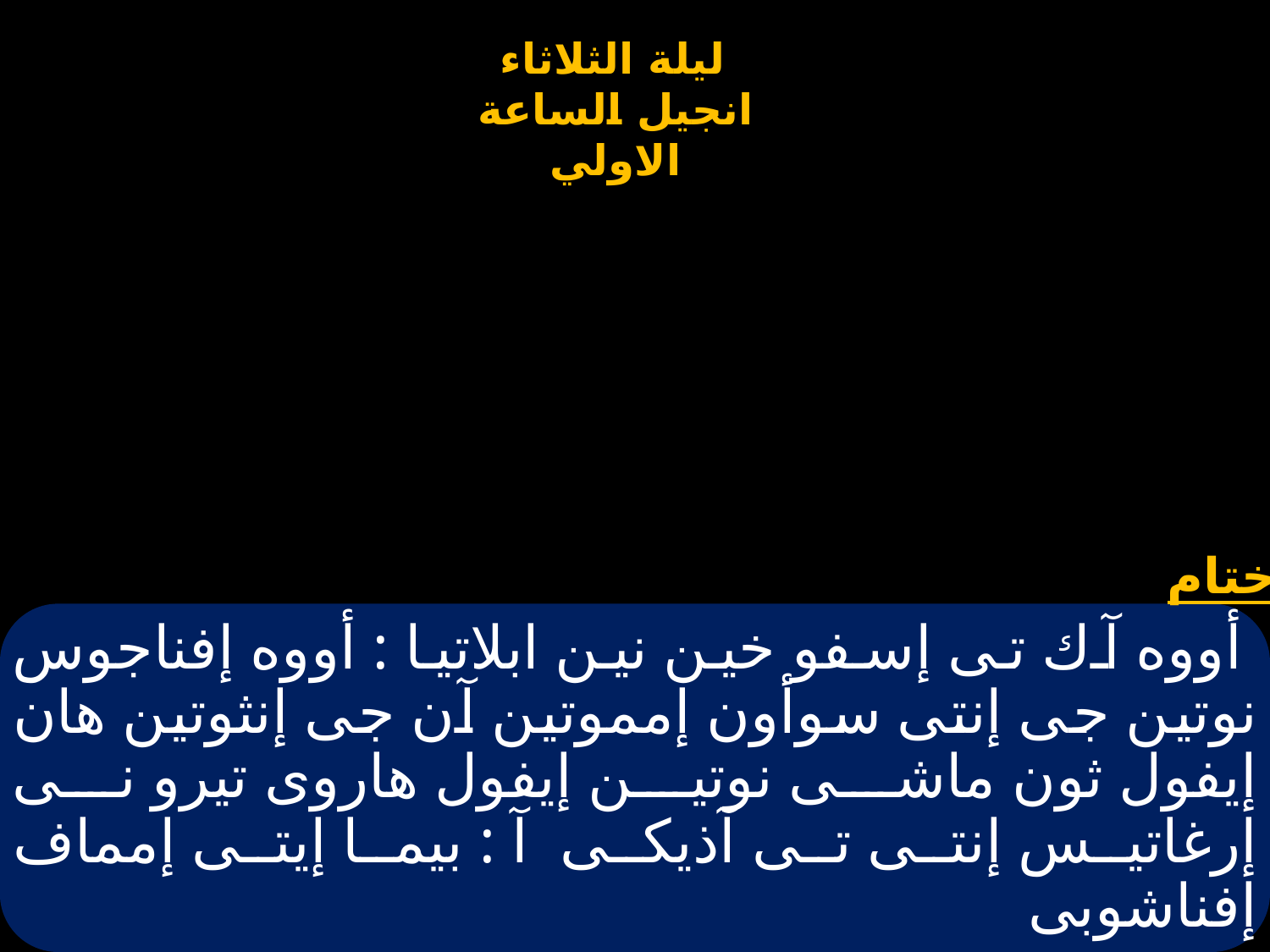

# أووه آك تى إسفو خين نين ابلاتيا : أووه إفناجوس نوتين جى إنتى سوأون إمموتين آن جى إنثوتين هان إيفول ثون ماشى نوتين إيفول هاروى تيرو نى إرغاتيس إنتى تى آذيكى  آ : بيما إيتى إمماف إفناشوبى